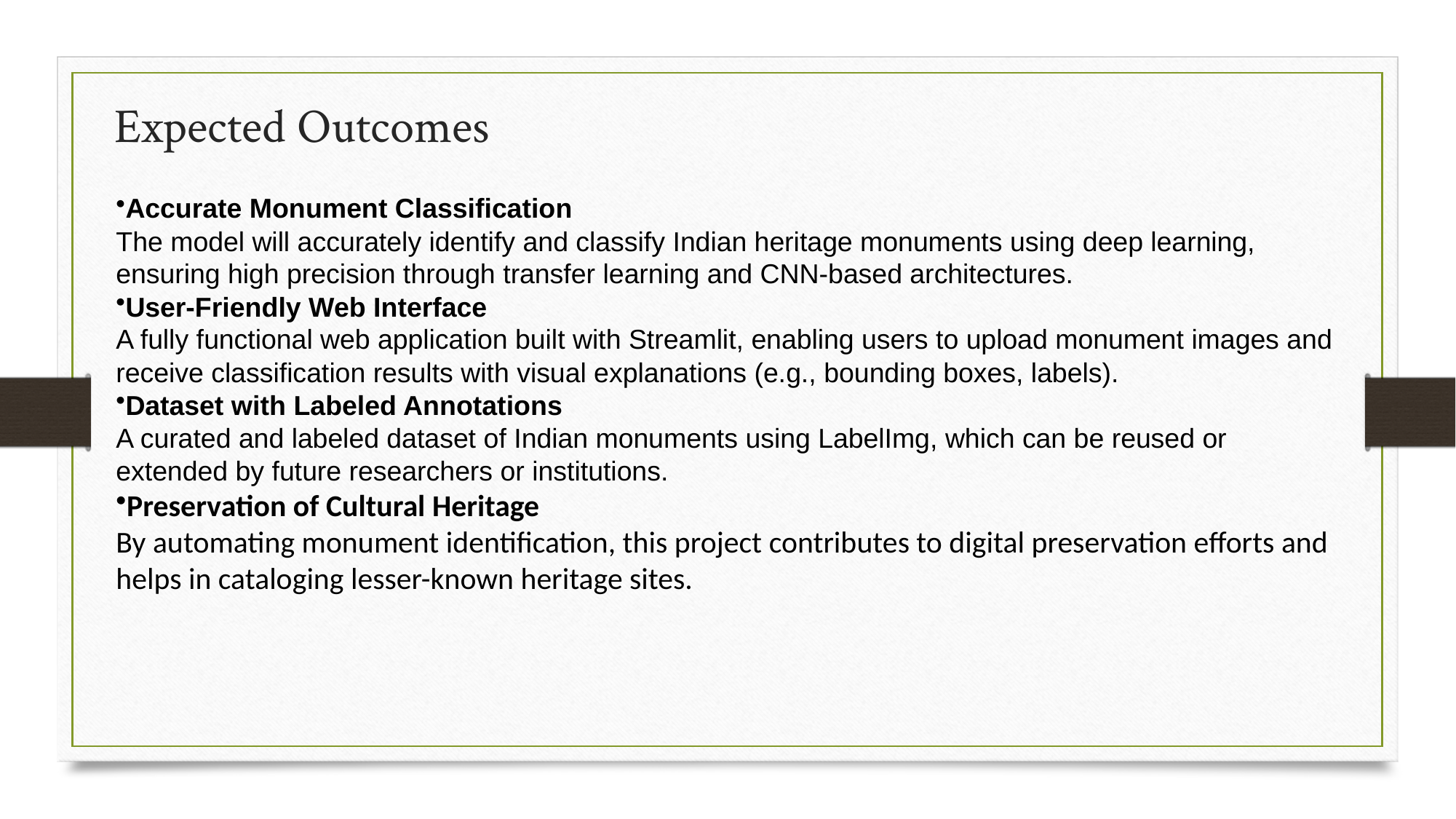

# Expected Outcomes
Accurate Monument Classification
The model will accurately identify and classify Indian heritage monuments using deep learning, ensuring high precision through transfer learning and CNN-based architectures.
User-Friendly Web Interface
A fully functional web application built with Streamlit, enabling users to upload monument images and receive classification results with visual explanations (e.g., bounding boxes, labels).
Dataset with Labeled Annotations
A curated and labeled dataset of Indian monuments using LabelImg, which can be reused or extended by future researchers or institutions.
Preservation of Cultural Heritage
By automating monument identification, this project contributes to digital preservation efforts and helps in cataloging lesser-known heritage sites.